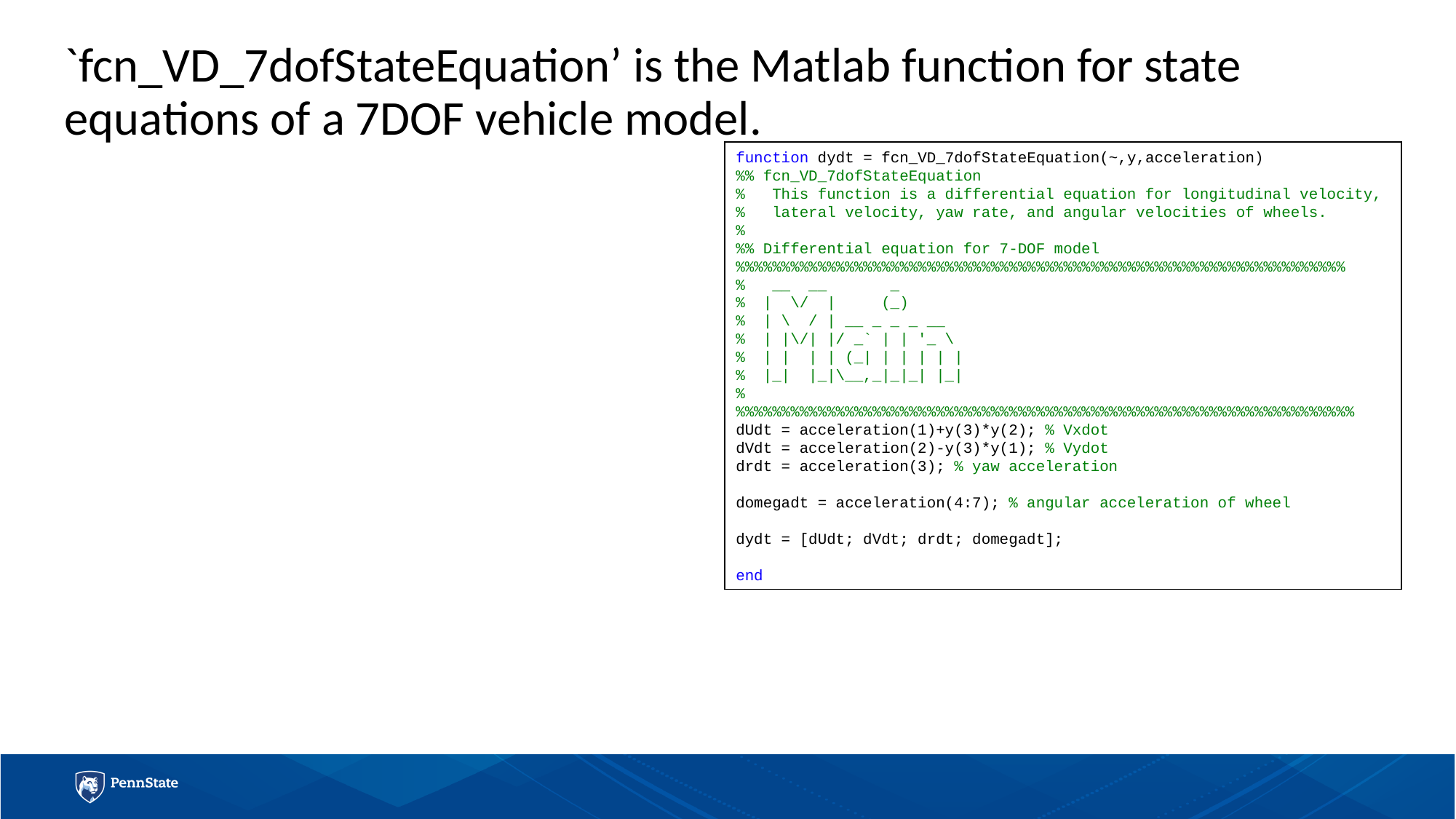

# `fcn_VD_7dofStateEquation’ is the Matlab function for state equations of a 7DOF vehicle model.
function dydt = fcn_VD_7dofStateEquation(~,y,acceleration)
%% fcn_VD_7dofStateEquation
%   This function is a differential equation for longitudinal velocity,
%   lateral velocity, yaw rate, and angular velocities of wheels.
%
%% Differential equation for 7-DOF model
%%%%%%%%%%%%%%%%%%%%%%%%%%%%%%%%%%%%%%%%%%%%%%%%%%%%%%%%%%%%%%%%%%%
%   __  __       _
%  |  \/  |     (_)
%  | \  / | __ _ _ _ __
%  | |\/| |/ _` | | '_ \
%  | |  | | (_| | | | | |
%  |_|  |_|\__,_|_|_| |_|
%
%%%%%%%%%%%%%%%%%%%%%%%%%%%%%%%%%%%%%%%%%%%%%%%%%%%%%%%%%%%%%%%%%%%%
dUdt = acceleration(1)+y(3)*y(2); % Vxdot
dVdt = acceleration(2)-y(3)*y(1); % Vydot
drdt = acceleration(3); % yaw acceleration

domegadt = acceleration(4:7); % angular acceleration of wheel

dydt = [dUdt; dVdt; drdt; domegadt];

end